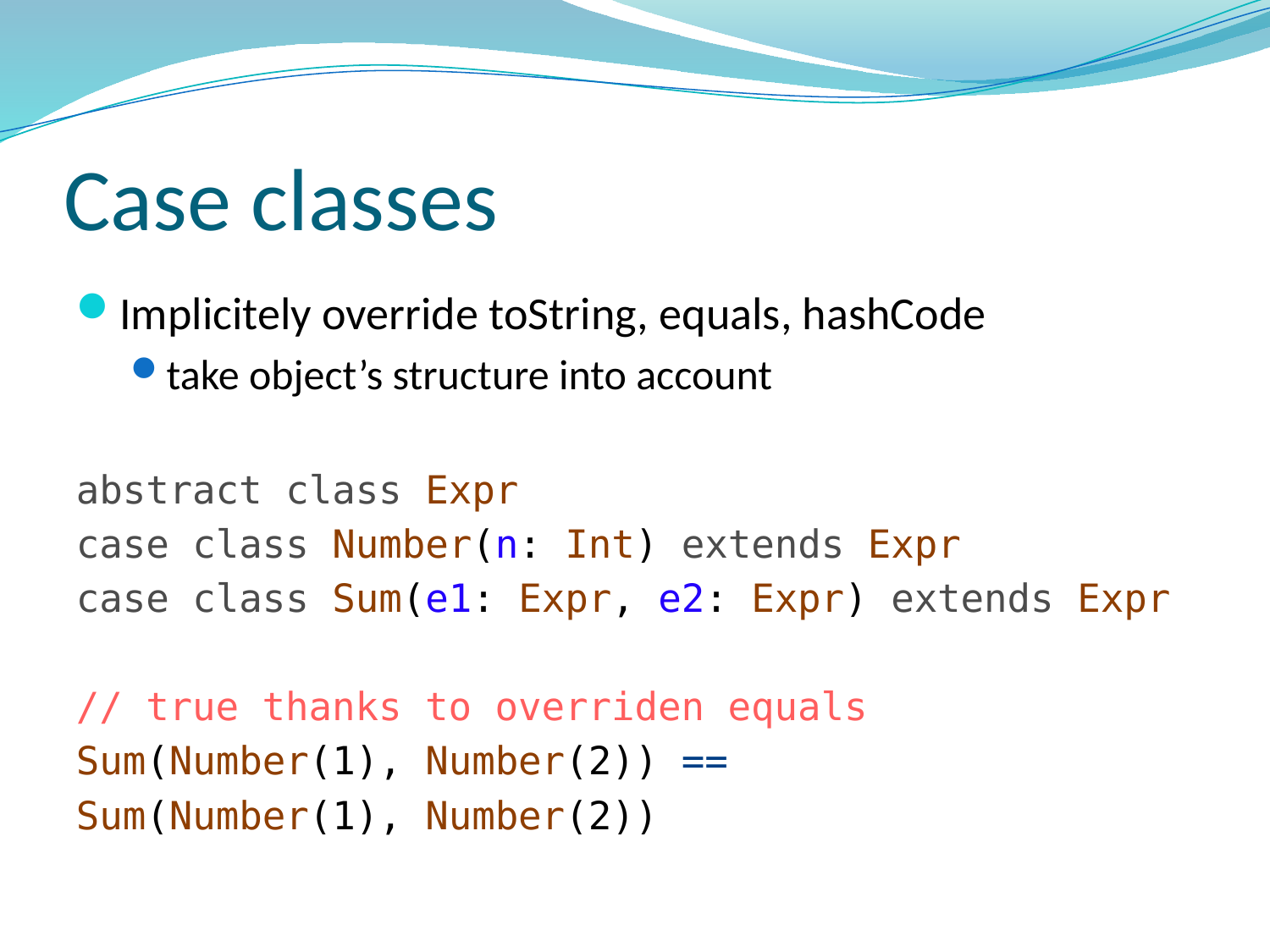

# Case classes
Implicitely override toString, equals, hashCode
take object’s structure into account

abstract class Expr
case class Number(n: Int) extends Expr
case class Sum(e1: Expr, e2: Expr) extends Expr

// true thanks to overriden equals
Sum(Number(1), Number(2)) ==
Sum(Number(1), Number(2))